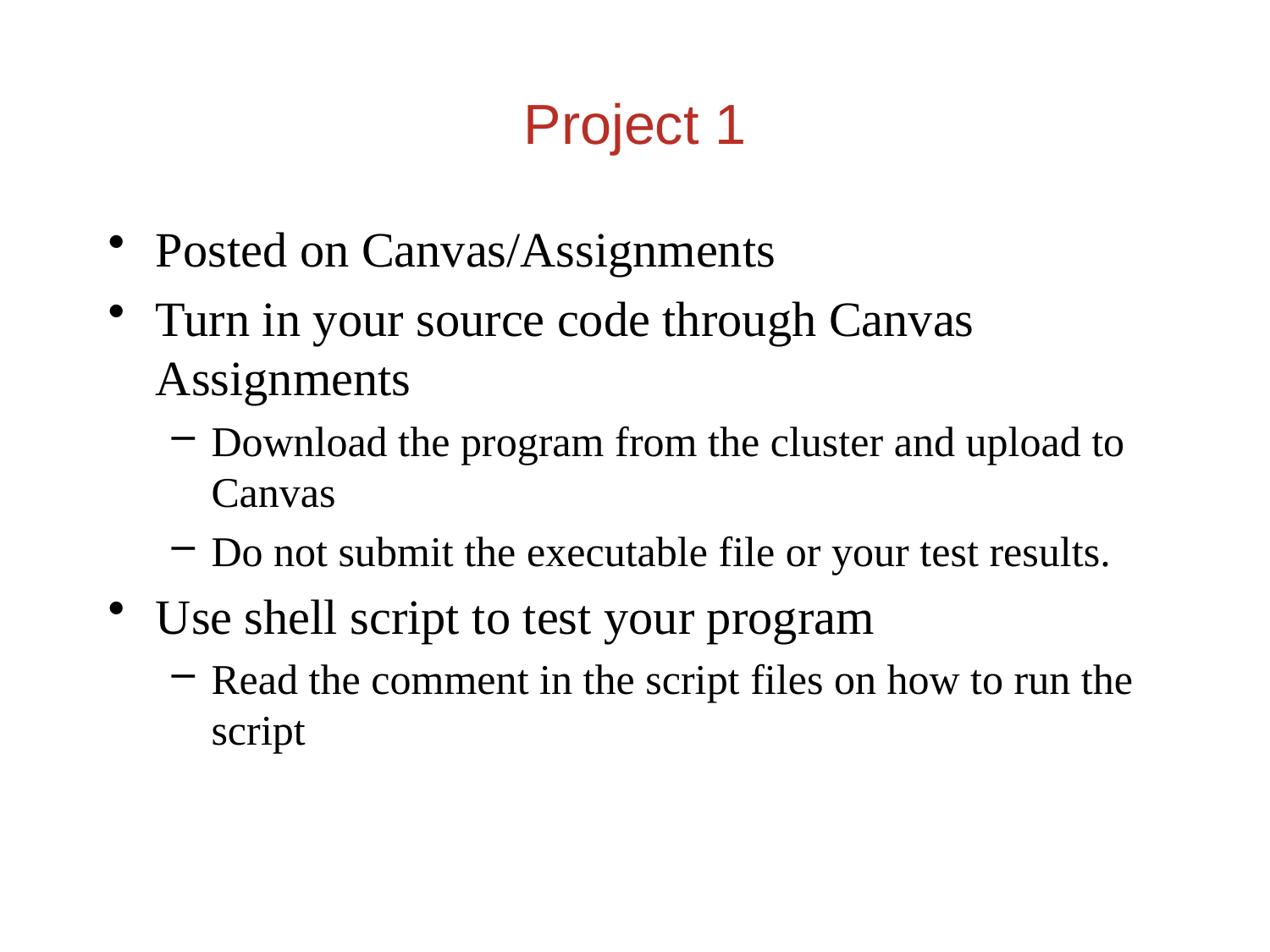

Posted on Canvas/Assignments
Turn in your source code through Canvas Assignments
Download the program from the cluster and upload to Canvas
Do not submit the executable file or your test results.
Use shell script to test your program
Read the comment in the script files on how to run the script

Project 1